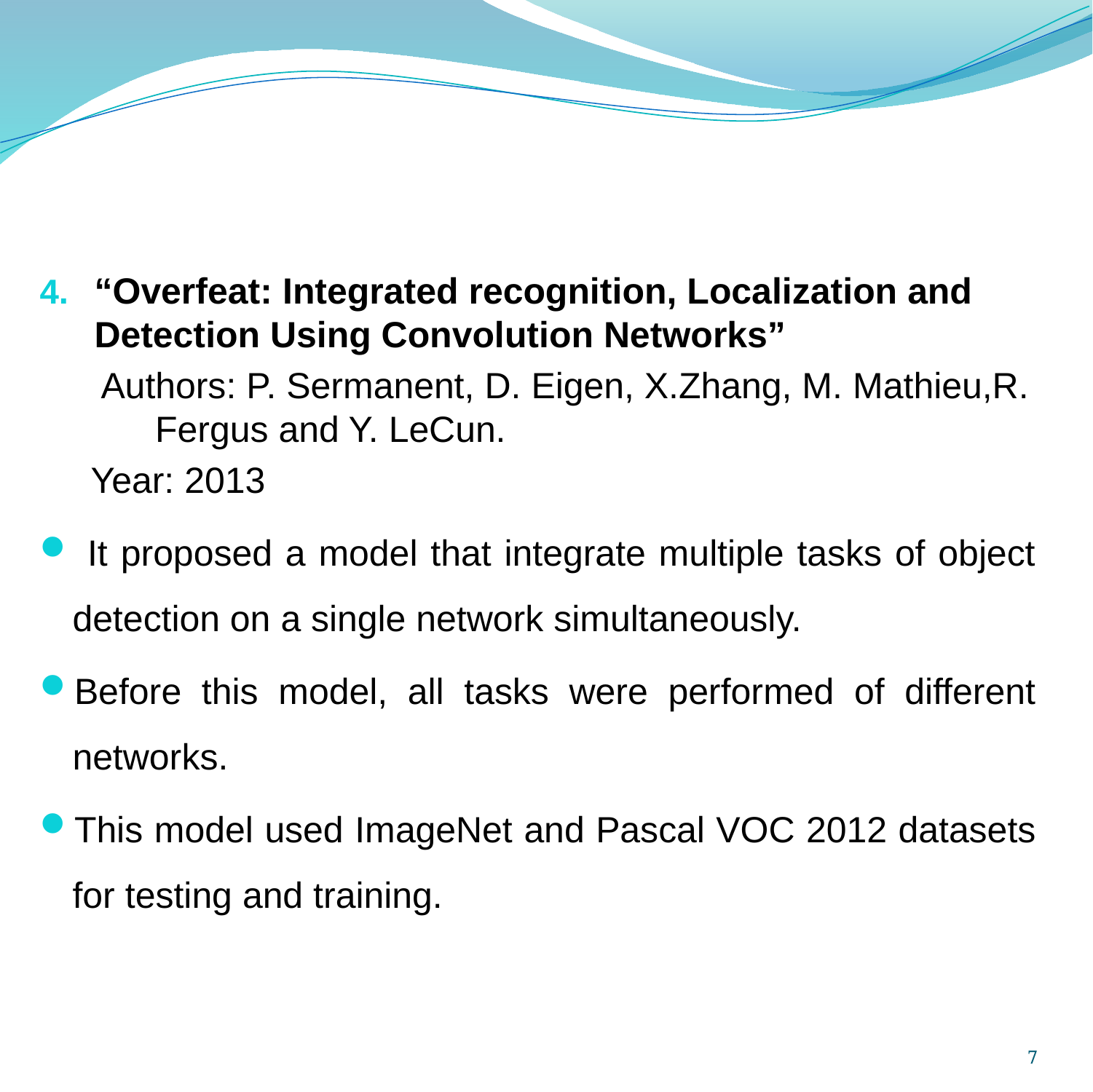

“Overfeat: Integrated recognition, Localization and Detection Using Convolution Networks”
      Authors: P. Sermanent, D. Eigen, X.Zhang, M. Mathieu,R.       Fergus and Y. LeCun.
     Year: 2013
 It proposed a model that integrate multiple tasks of object detection on a single network simultaneously.
Before this model, all tasks were performed of different networks.
This model used ImageNet and Pascal VOC 2012 datasets for testing and training.

7